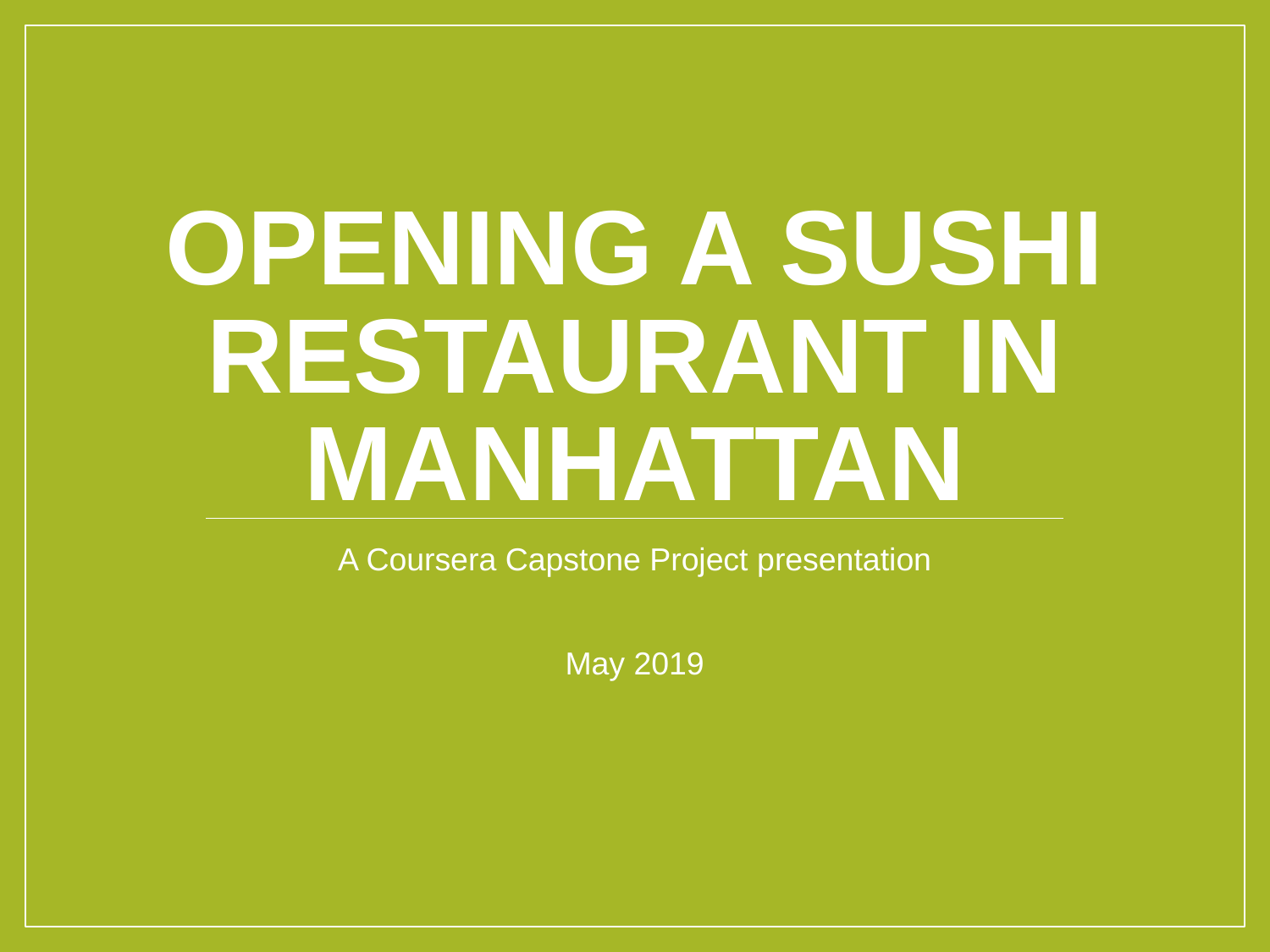

# Opening a sushi restaurant in manhattan
A Coursera Capstone Project presentation

May 2019